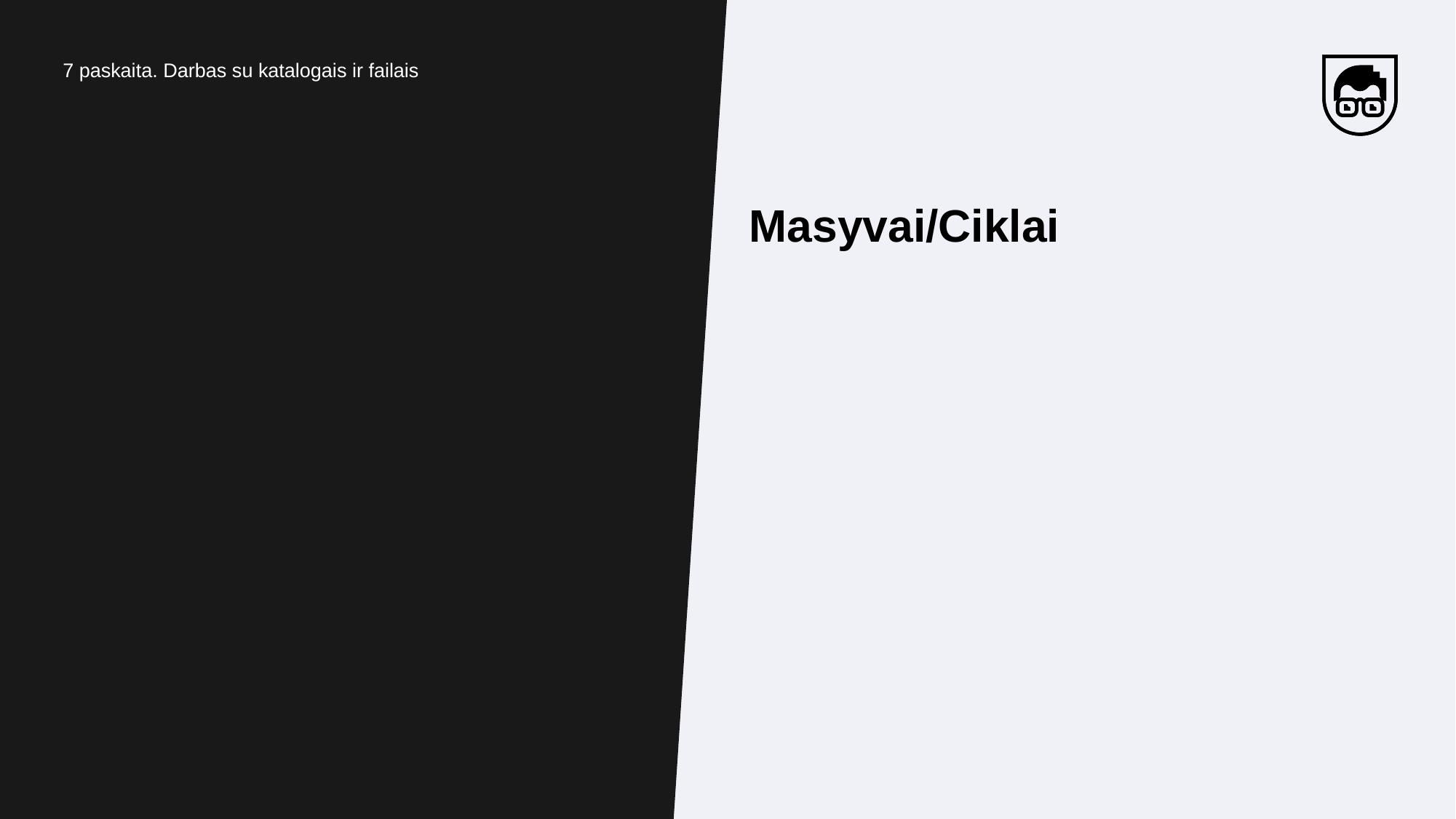

7 paskaita. Darbas su katalogais ir failais
Masyvai/Ciklai